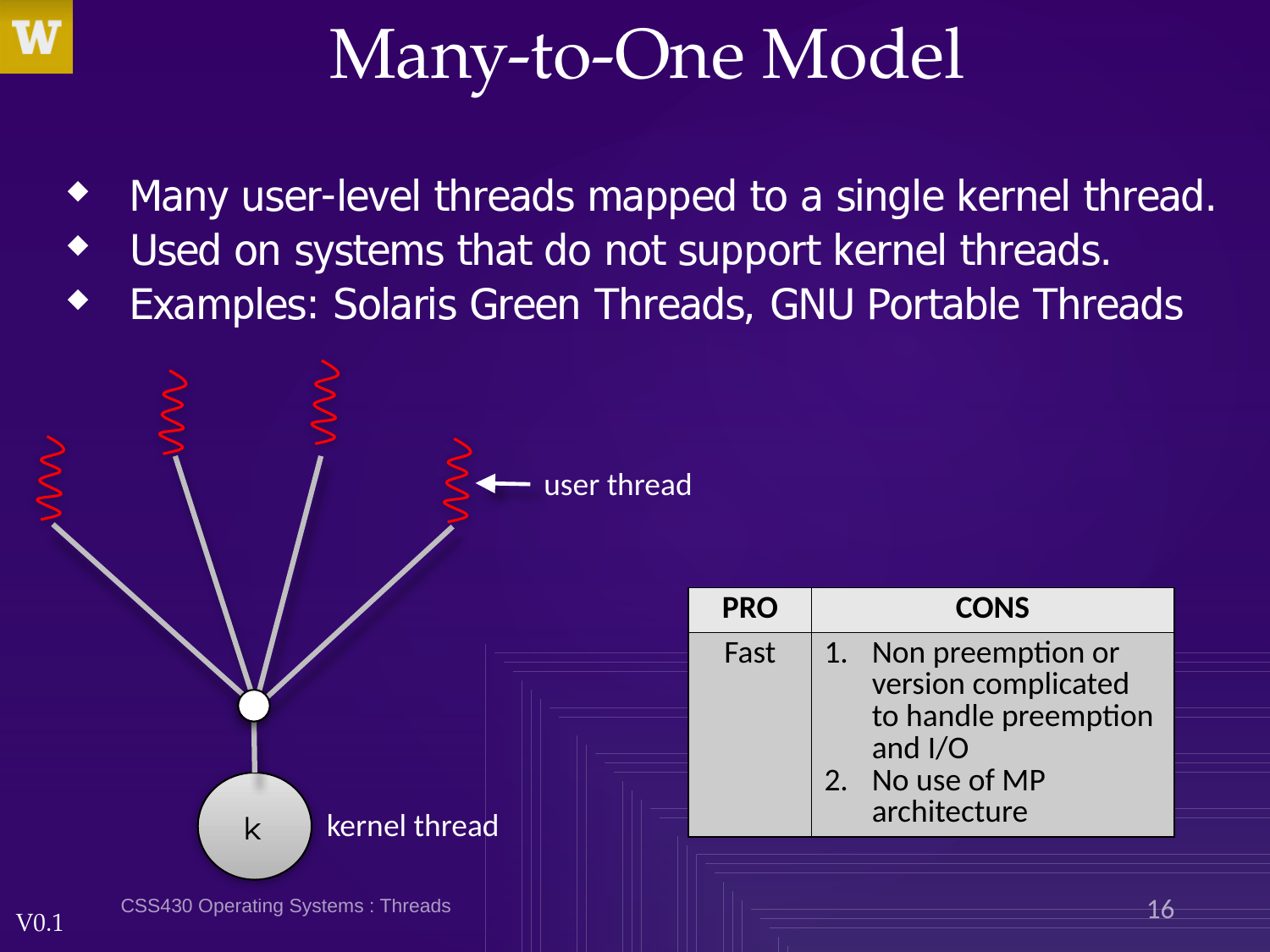

# Many-to-One Model
Many user-level threads mapped to a single kernel thread.
Used on systems that do not support kernel threads.
Examples: Solaris Green Threads, GNU Portable Threads

user thread
| PRO | CONS |
| --- | --- |
| Fast | Non preemption or version complicated to handle preemption and I/O No use of MP architecture |

k
kernel thread
CSS430 Operating Systems : Threads
16